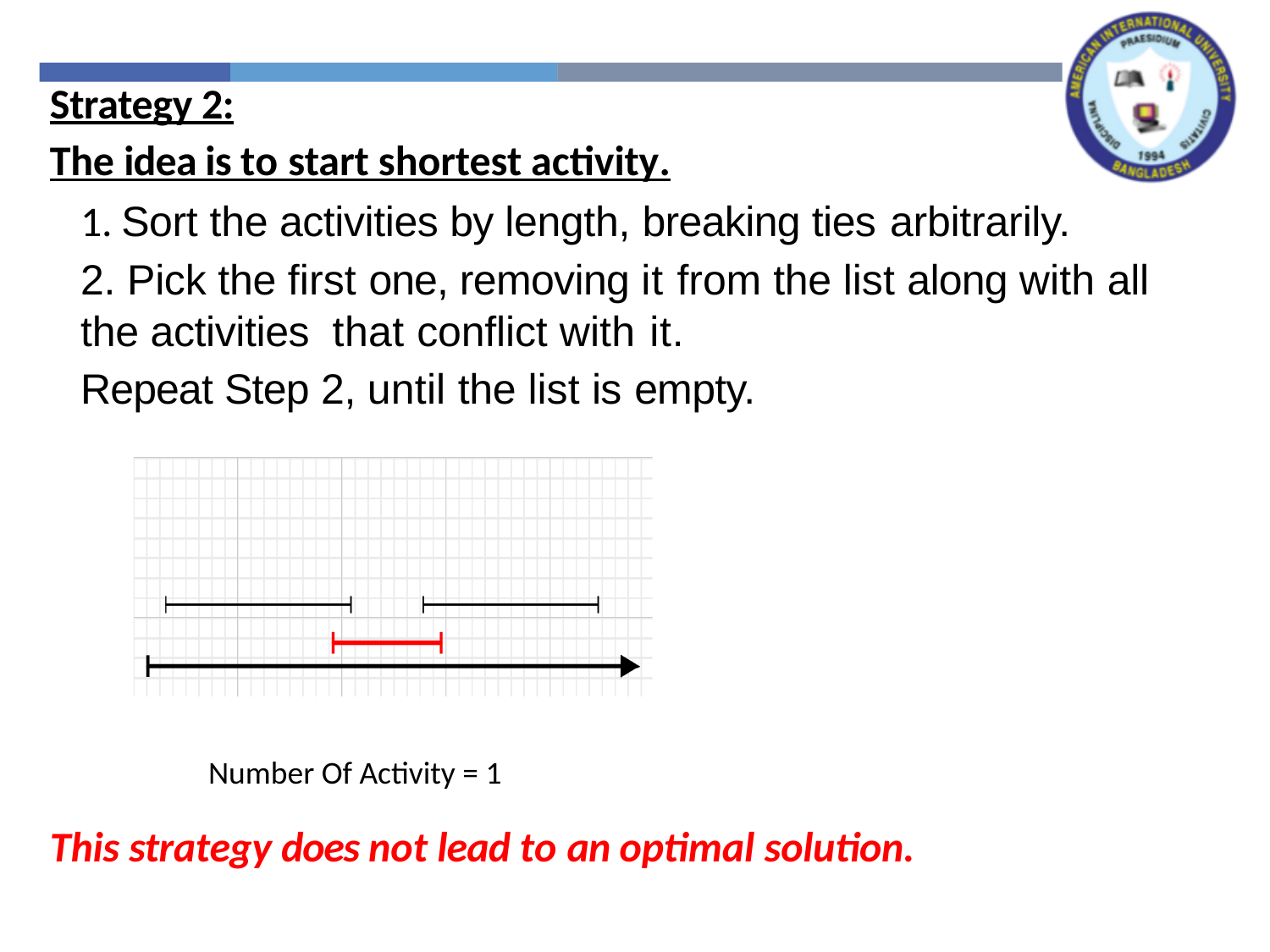

Strategy 2:tegy 1. Earliest First
The idea is to start shortest activity.
1. Sort the activities by length, breaking ties arbitrarily.
2. Pick the first one, removing it from the list along with all the activities  that conflict with it.
Repeat Step 2, until the list is empty.

Number Of Activity = 1
This strategy does not lead to an optimal solution.